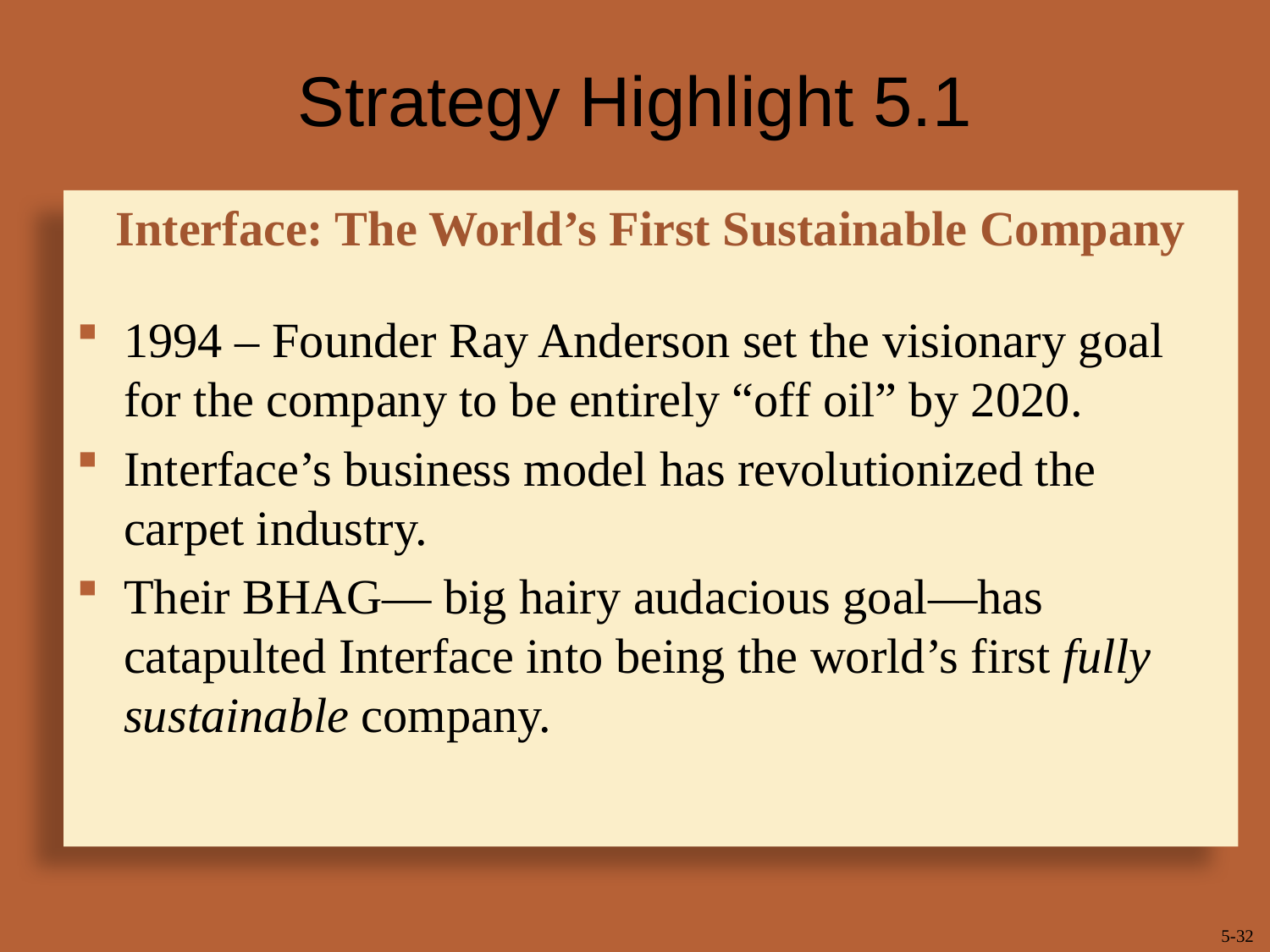

# Strategy Highlight 5.1
Interface: The World’s First Sustainable Company

1994 – Founder Ray Anderson set the visionary goal for the company to be entirely “off oil” by 2020.
Interface’s business model has revolutionized the carpet industry.
Their BHAG— big hairy audacious goal—has catapulted Interface into being the world’s first fully sustainable company.